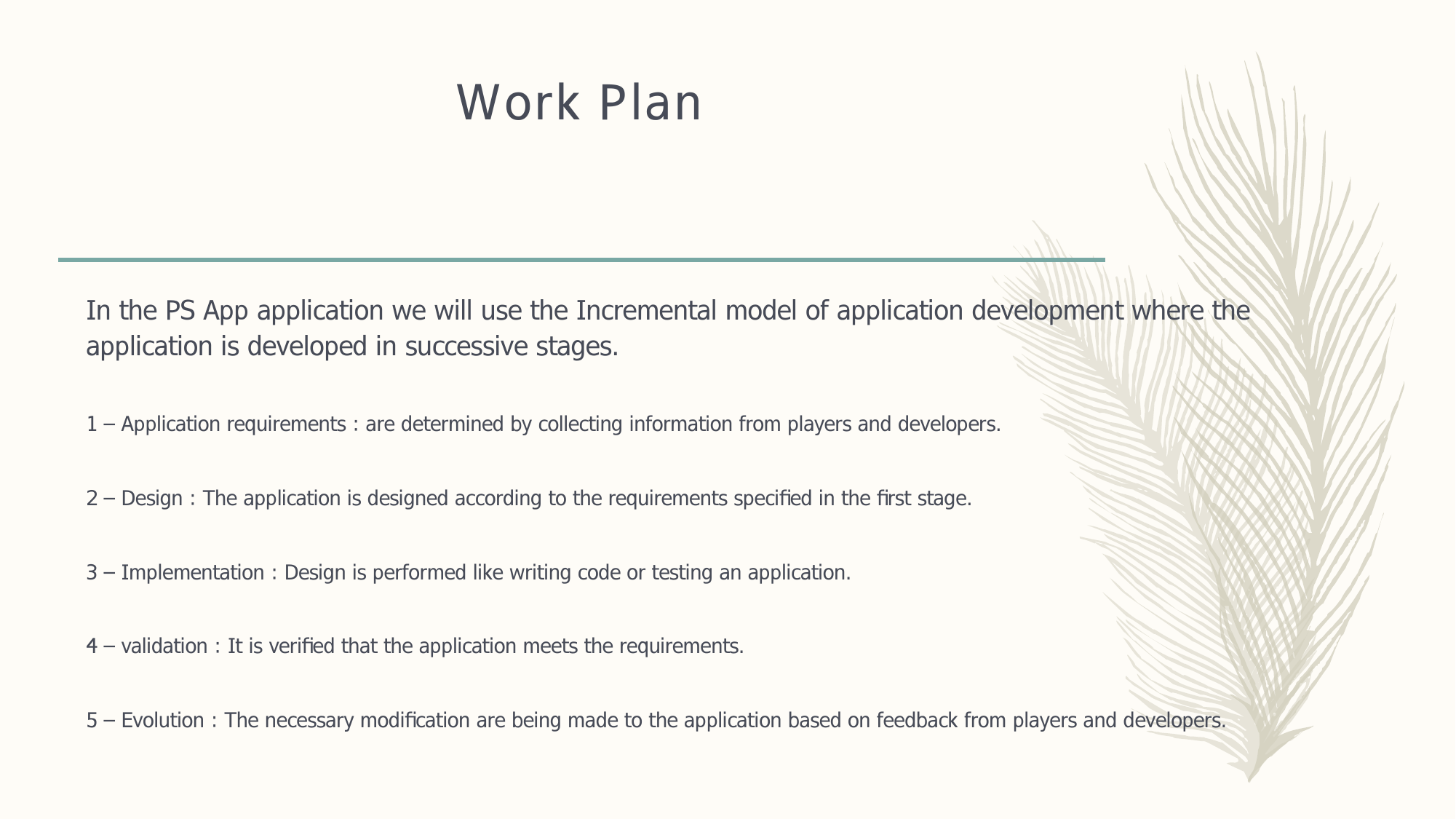

# Work Plan
In the PS App application we will use the Incremental model of application development where the application is developed in successive stages.

1 – Application requirements : are determined by collecting information from players and developers.

2 – Design : The application is designed according to the requirements specified in the first stage.

3 – Implementation : Design is performed like writing code or testing an application.

4 – validation : It is verified that the application meets the requirements.

5 – Evolution : The necessary modification are being made to the application based on feedback from players and developers.